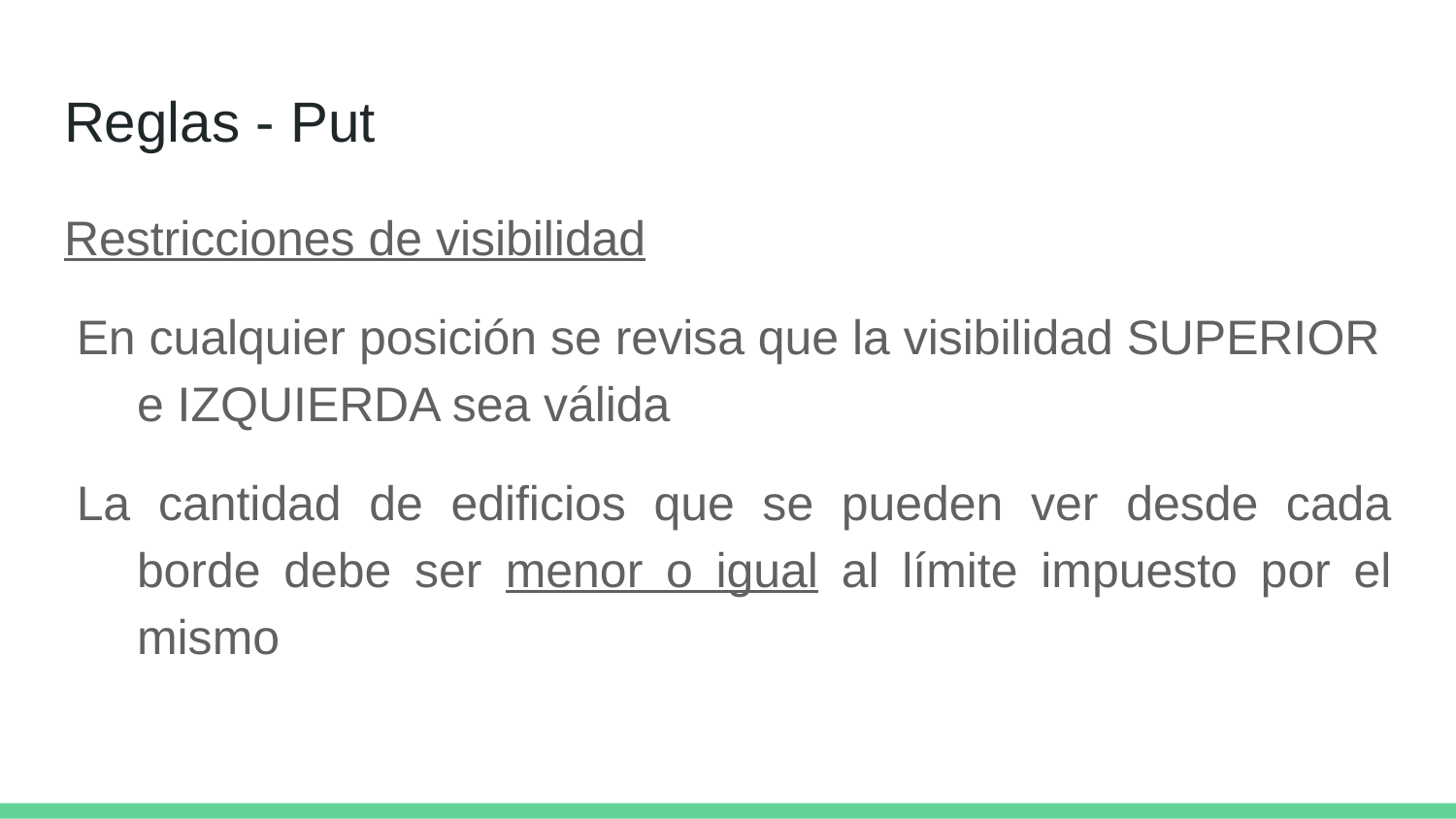

# Reglas - Put
Restricciones de visibilidad
En cualquier posición se revisa que la visibilidad SUPERIOR e IZQUIERDA sea válida
La cantidad de edificios que se pueden ver desde cada borde debe ser menor o igual al límite impuesto por el mismo